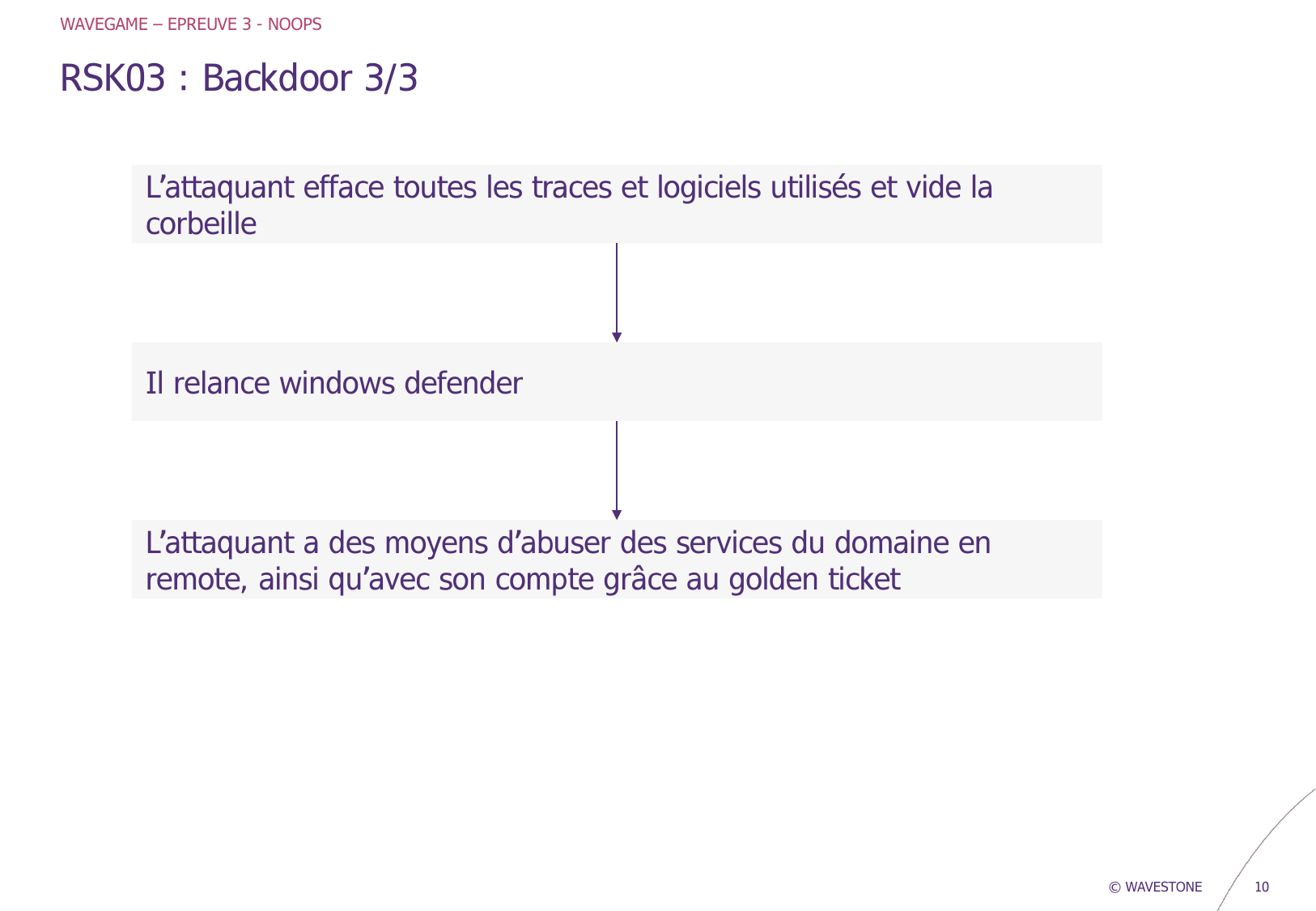

WAVEGAME – EPREUVE 3 - NOOPS

# RSK03 : Backdoor 3/3
L’attaquant efface toutes les traces et logiciels utilisés et vide la corbeille
Il relance windows defender
L’attaquant a des moyens d’abuser des services du domaine en remote, ainsi qu’avec son compte grâce au golden ticket